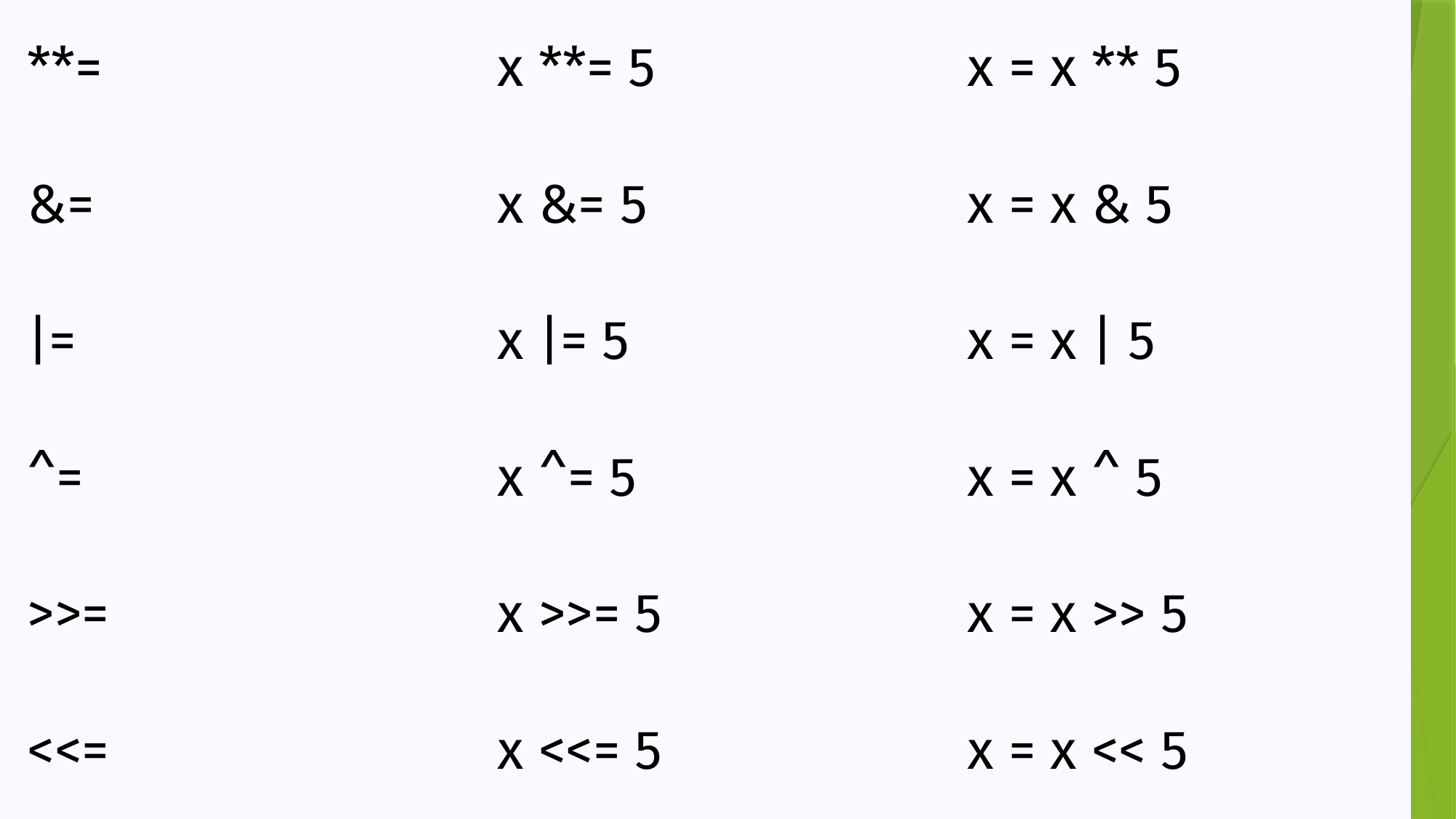

| \*\*= | x \*\*= 5 | x = x \*\* 5 |
| --- | --- | --- |
| &= | x &= 5 | x = x & 5 |
| |= | x |= 5 | x = x | 5 |
| ^= | x ^= 5 | x = x ^ 5 |
| >>= | x >>= 5 | x = x >> 5 |
| <<= | x <<= 5 | x = x << 5 |